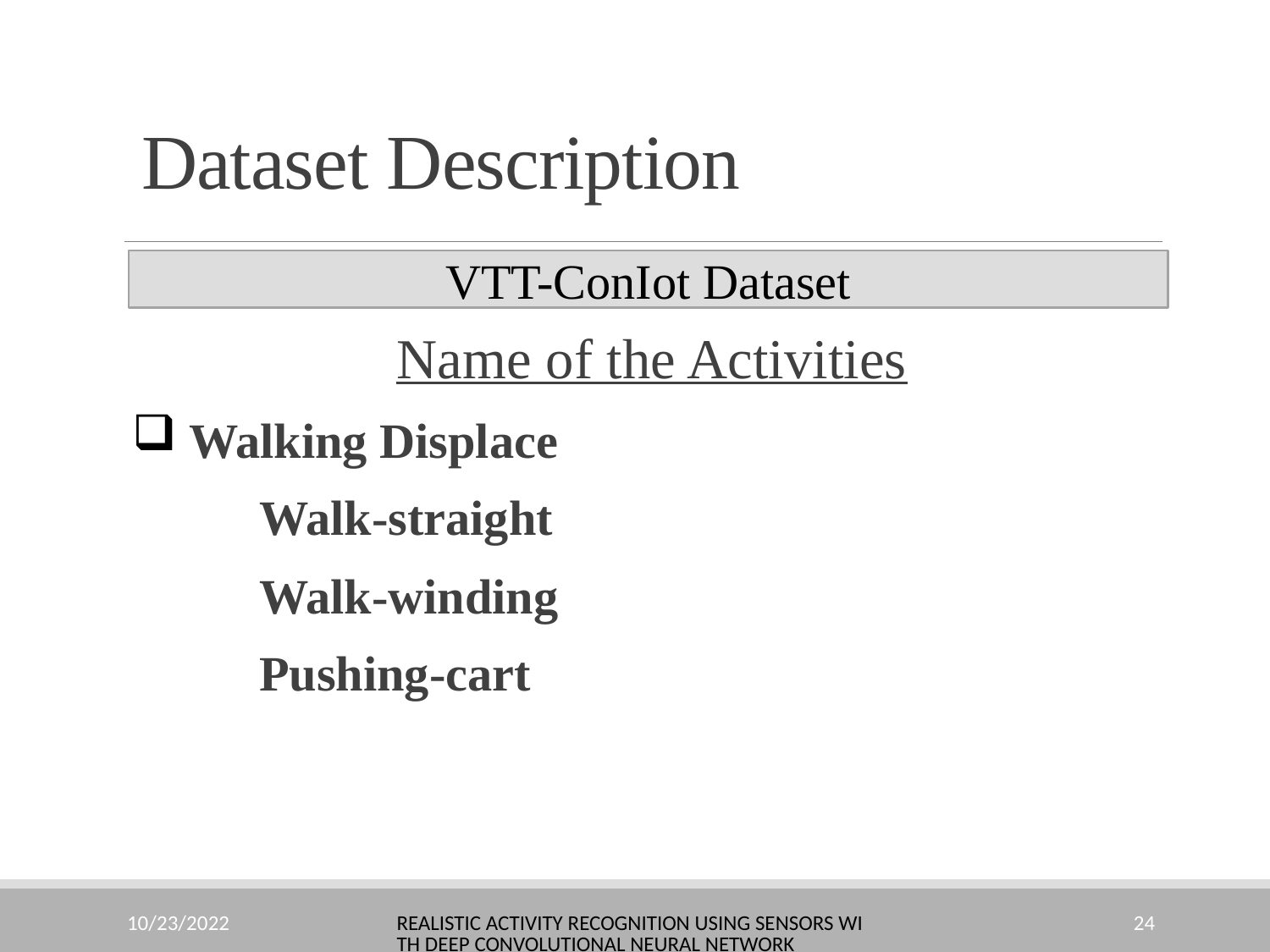

# Dataset Description
VTT-ConIot Dataset
Name of the Activities
 Walking Displace
	Walk-straight
	Walk-winding
	Pushing-cart
10/23/2022
Realistic Activity Recognition using Sensors with Deep Convolutional Neural Network
24